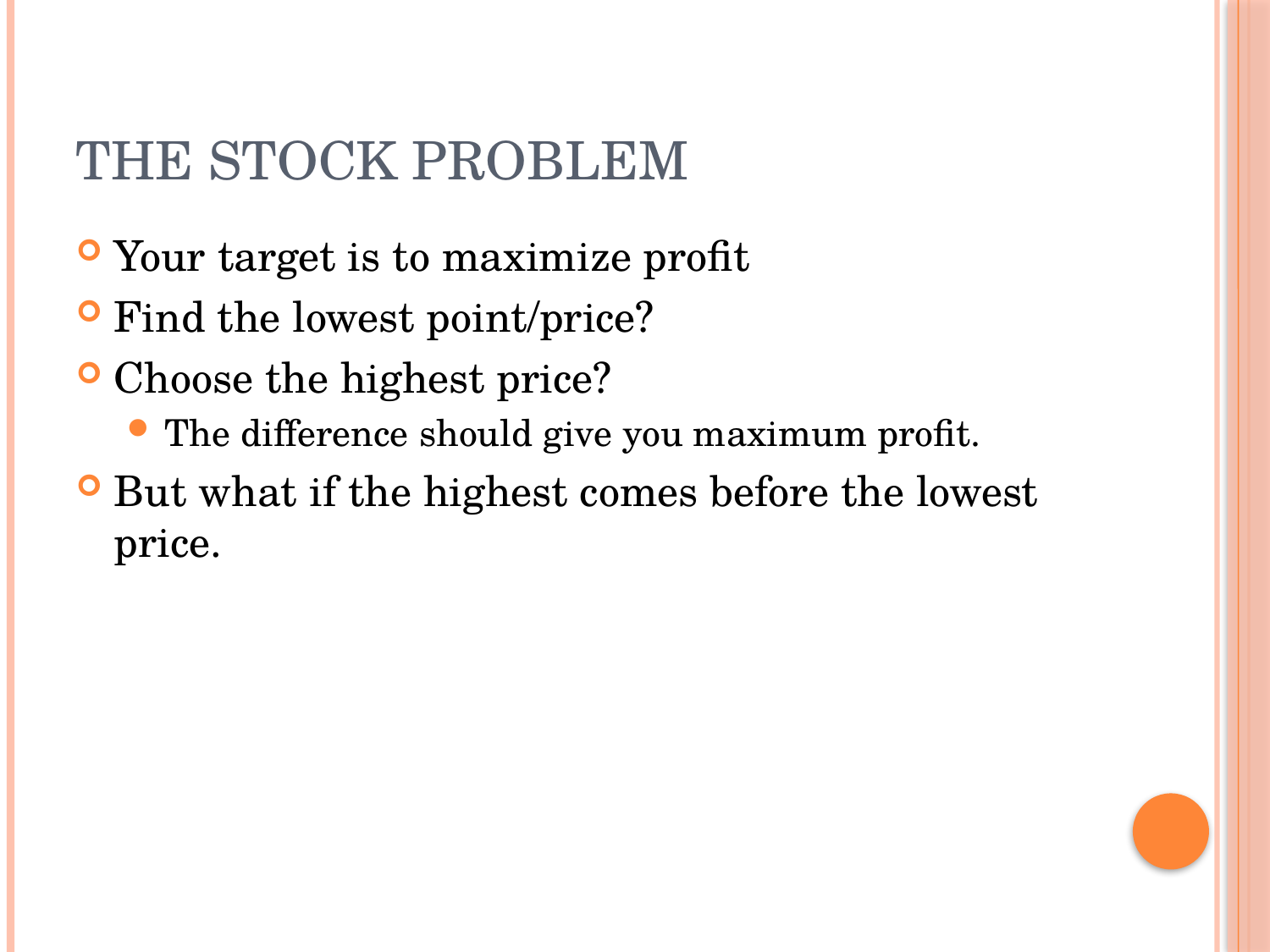

# The stock problem
Your target is to maximize profit
Find the lowest point/price?
Choose the highest price?
The difference should give you maximum profit.
But what if the highest comes before the lowest price.